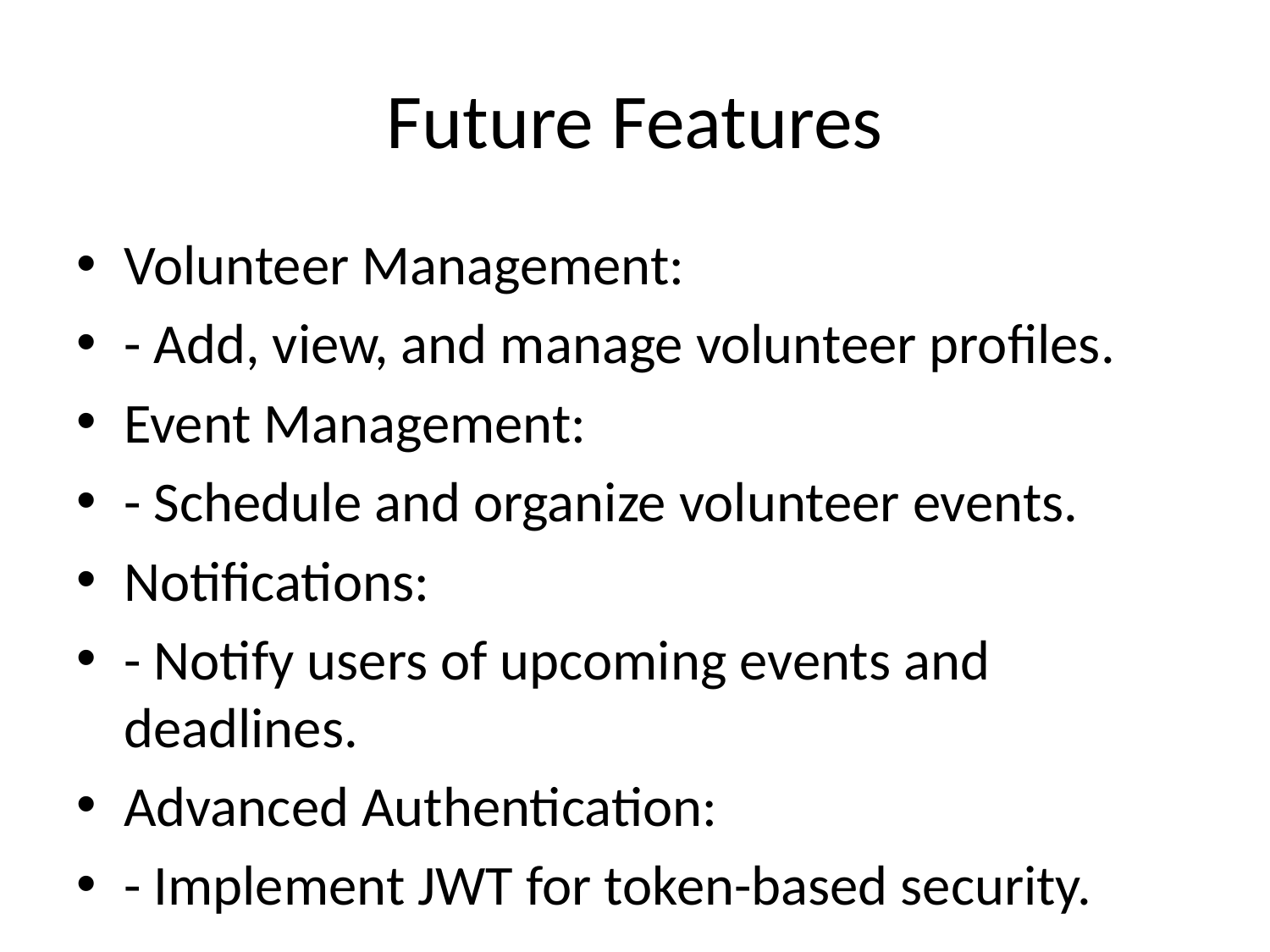

# Future Features
Volunteer Management:
- Add, view, and manage volunteer profiles.
Event Management:
- Schedule and organize volunteer events.
Notifications:
- Notify users of upcoming events and deadlines.
Advanced Authentication:
- Implement JWT for token-based security.